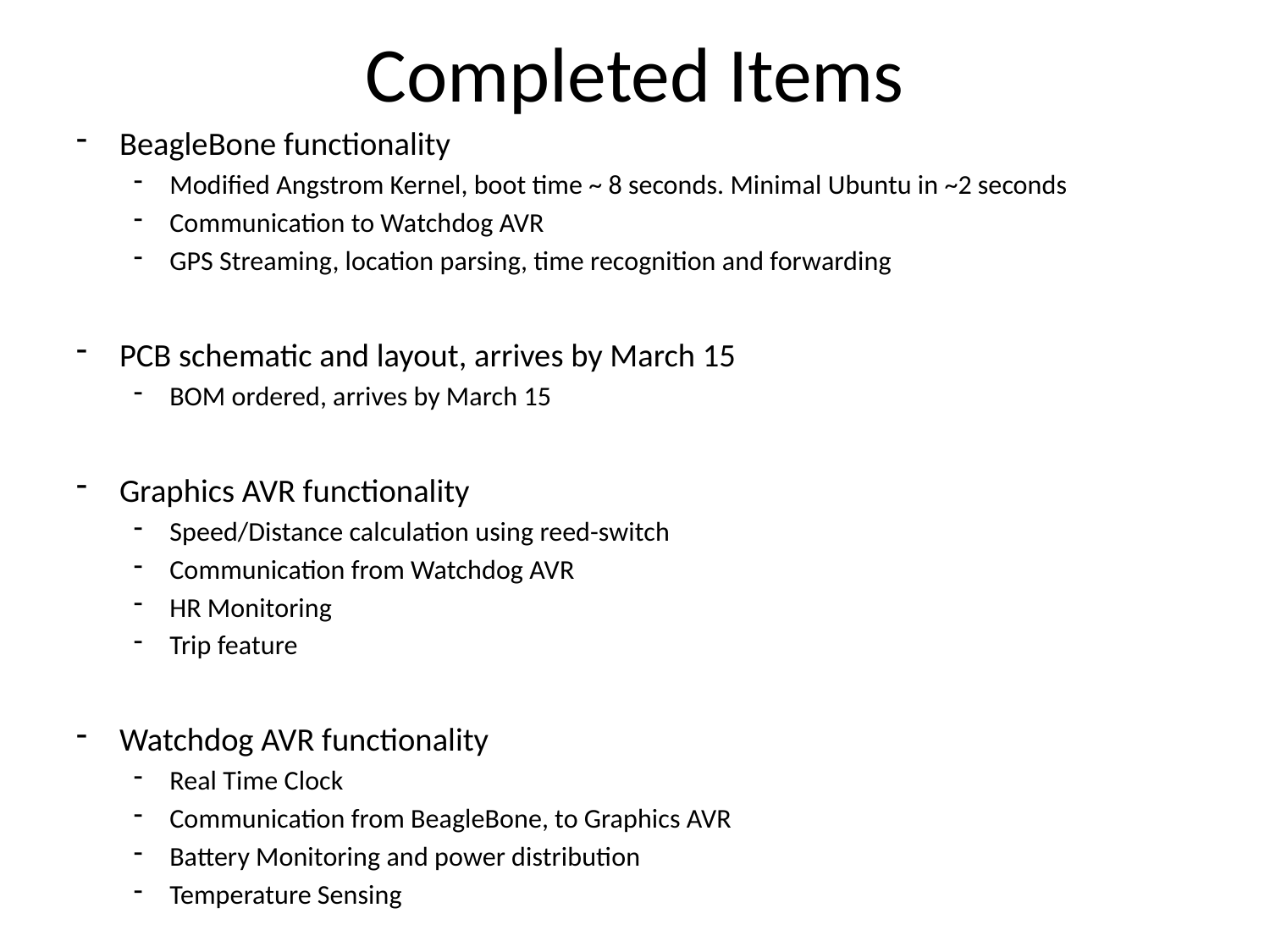

# Completed Items
BeagleBone functionality
Modified Angstrom Kernel, boot time ~ 8 seconds. Minimal Ubuntu in ~2 seconds
Communication to Watchdog AVR
GPS Streaming, location parsing, time recognition and forwarding

PCB schematic and layout, arrives by March 15
BOM ordered, arrives by March 15

Graphics AVR functionality
Speed/Distance calculation using reed-switch
Communication from Watchdog AVR
HR Monitoring
Trip feature

Watchdog AVR functionality
Real Time Clock
Communication from BeagleBone, to Graphics AVR
Battery Monitoring and power distribution
Temperature Sensing